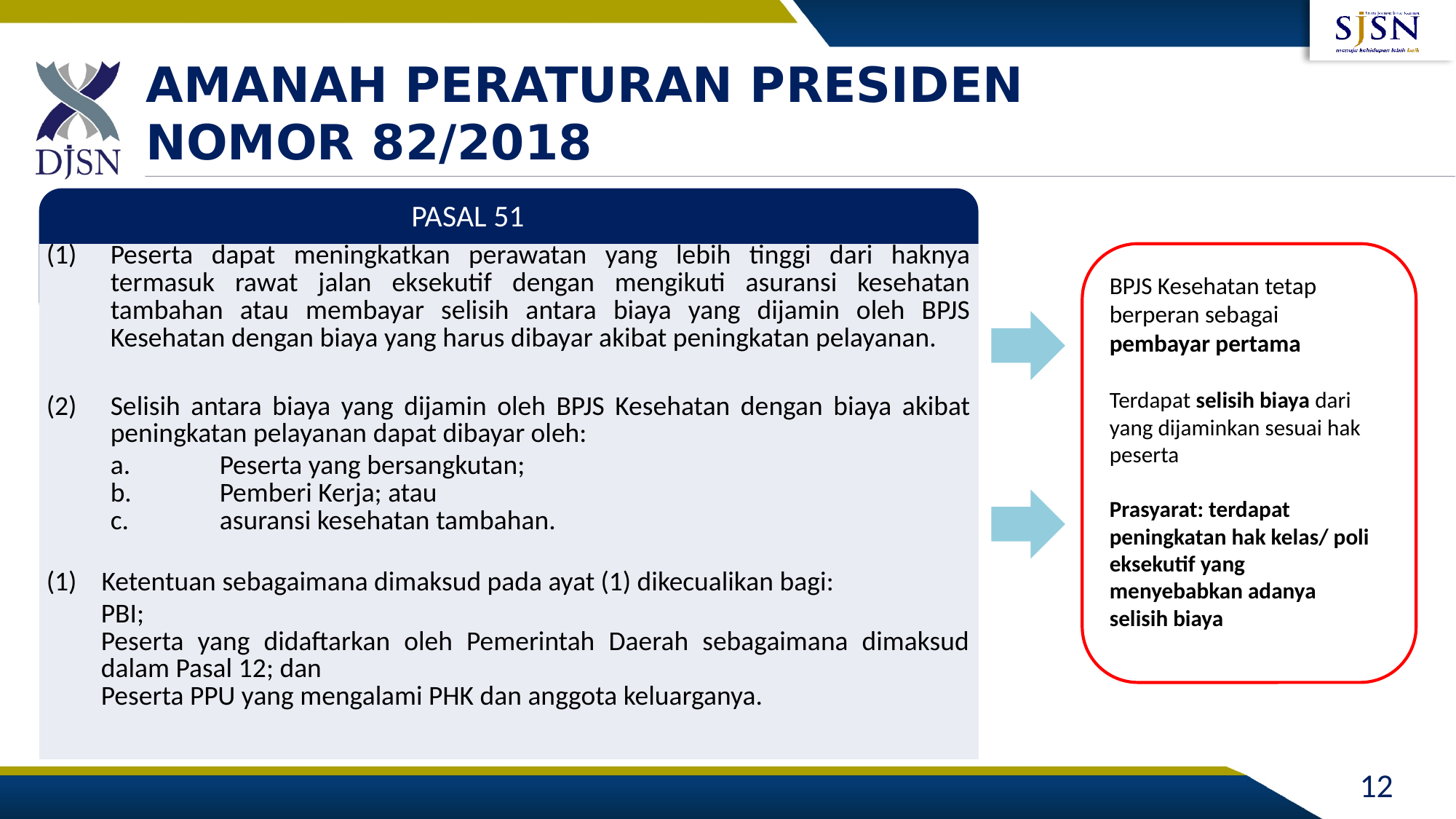

# AMANAH PERATURAN PRESIDEN NOMOR 82/2018

PASAL 51
| (1) Peserta dapat meningkatkan perawatan yang lebih tinggi dari haknya termasuk rawat jalan eksekutif dengan mengikuti asuransi kesehatan tambahan atau membayar selisih antara biaya yang dijamin oleh BPJS Kesehatan dengan biaya yang harus dibayar akibat peningkatan pelayanan. |
| --- |
| (2) Selisih antara biaya yang dijamin oleh BPJS Kesehatan dengan biaya akibat peningkatan pelayanan dapat dibayar oleh: a. Peserta yang bersangkutan; b. Pemberi Kerja; atau c. asuransi kesehatan tambahan. |
| (1) Ketentuan sebagaimana dimaksud pada ayat (1) dikecualikan bagi: PBI; Peserta yang didaftarkan oleh Pemerintah Daerah sebagaimana dimaksud dalam Pasal 12; dan Peserta PPU yang mengalami PHK dan anggota keluarganya. |

BPJS Kesehatan tetap berperan sebagai pembayar pertama

Terdapat selisih biaya dari yang dijaminkan sesuai hak peserta

Prasyarat: terdapat peningkatan hak kelas/ poli eksekutif yang menyebabkan adanya selisih biaya

12